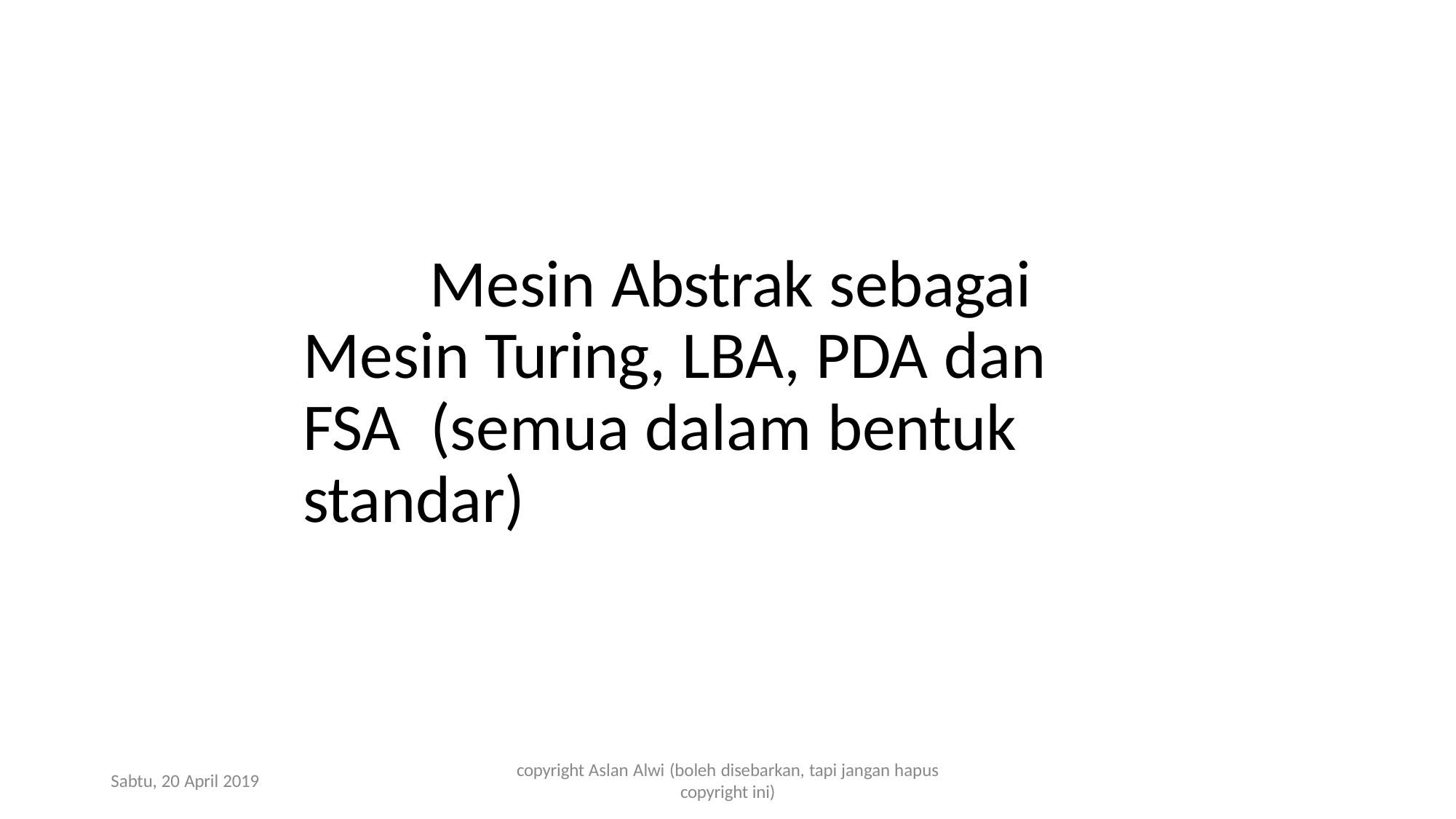

# Mesin Abstrak sebagai  Mesin Turing, LBA, PDA dan FSA  (semua dalam bentuk standar)
copyright Aslan Alwi (boleh disebarkan, tapi jangan hapus
copyright ini)
Sabtu, 20 April 2019